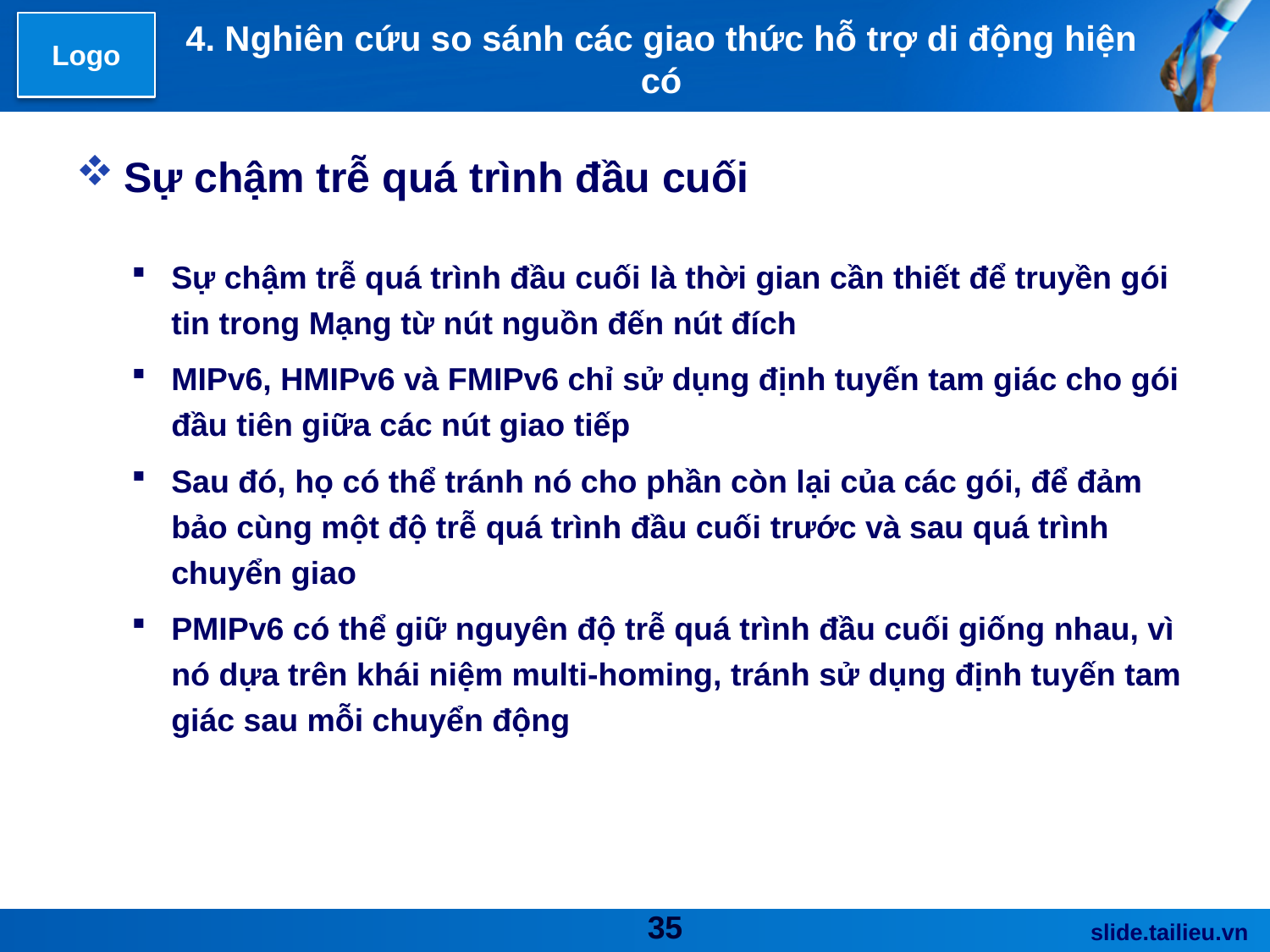

# 4. Nghiên cứu so sánh các giao thức hỗ trợ di động hiện có
Sự chậm trễ quá trình đầu cuối
Sự chậm trễ quá trình đầu cuối là thời gian cần thiết để truyền gói tin trong Mạng từ nút nguồn đến nút đích
MIPv6, HMIPv6 và FMIPv6 chỉ sử dụng định tuyến tam giác cho gói đầu tiên giữa các nút giao tiếp
Sau đó, họ có thể tránh nó cho phần còn lại của các gói, để đảm bảo cùng một độ trễ quá trình đầu cuối trước và sau quá trình chuyển giao
PMIPv6 có thể giữ nguyên độ trễ quá trình đầu cuối giống nhau, vì nó dựa trên khái niệm multi-homing, tránh sử dụng định tuyến tam giác sau mỗi chuyển động
35